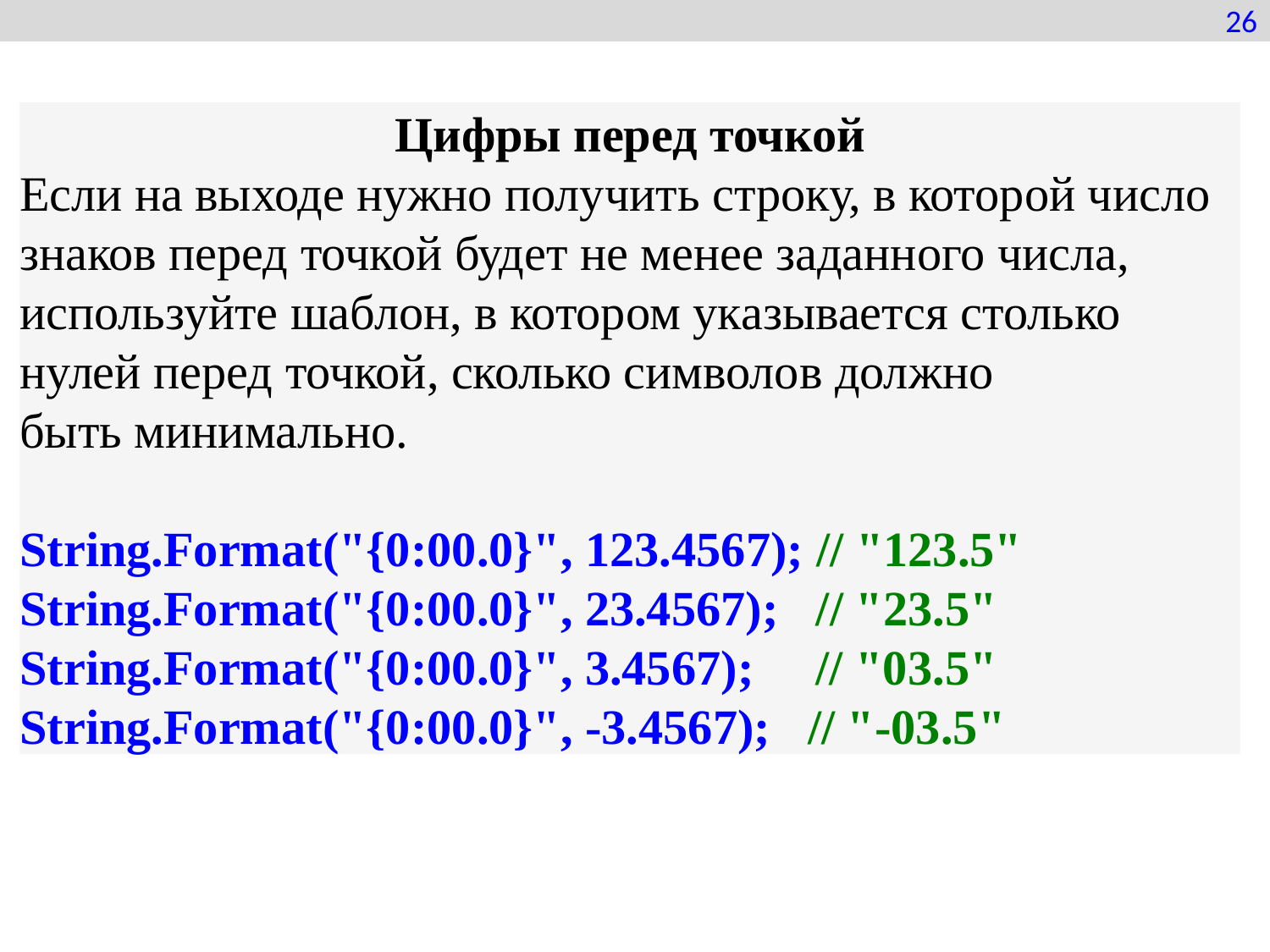

26
Цифры перед точкой
Если на выходе нужно получить строку, в которой число знаков перед точкой будет не менее заданного числа, используйте шаблон, в котором указывается столько нулей перед точкой, сколько символов должно быть минимально.
String.Format("{0:00.0}", 123.4567); // "123.5" String.Format("{0:00.0}", 23.4567);   // "23.5" String.Format("{0:00.0}", 3.4567);     // "03.5"
String.Format("{0:00.0}", -3.4567);   // "-03.5"